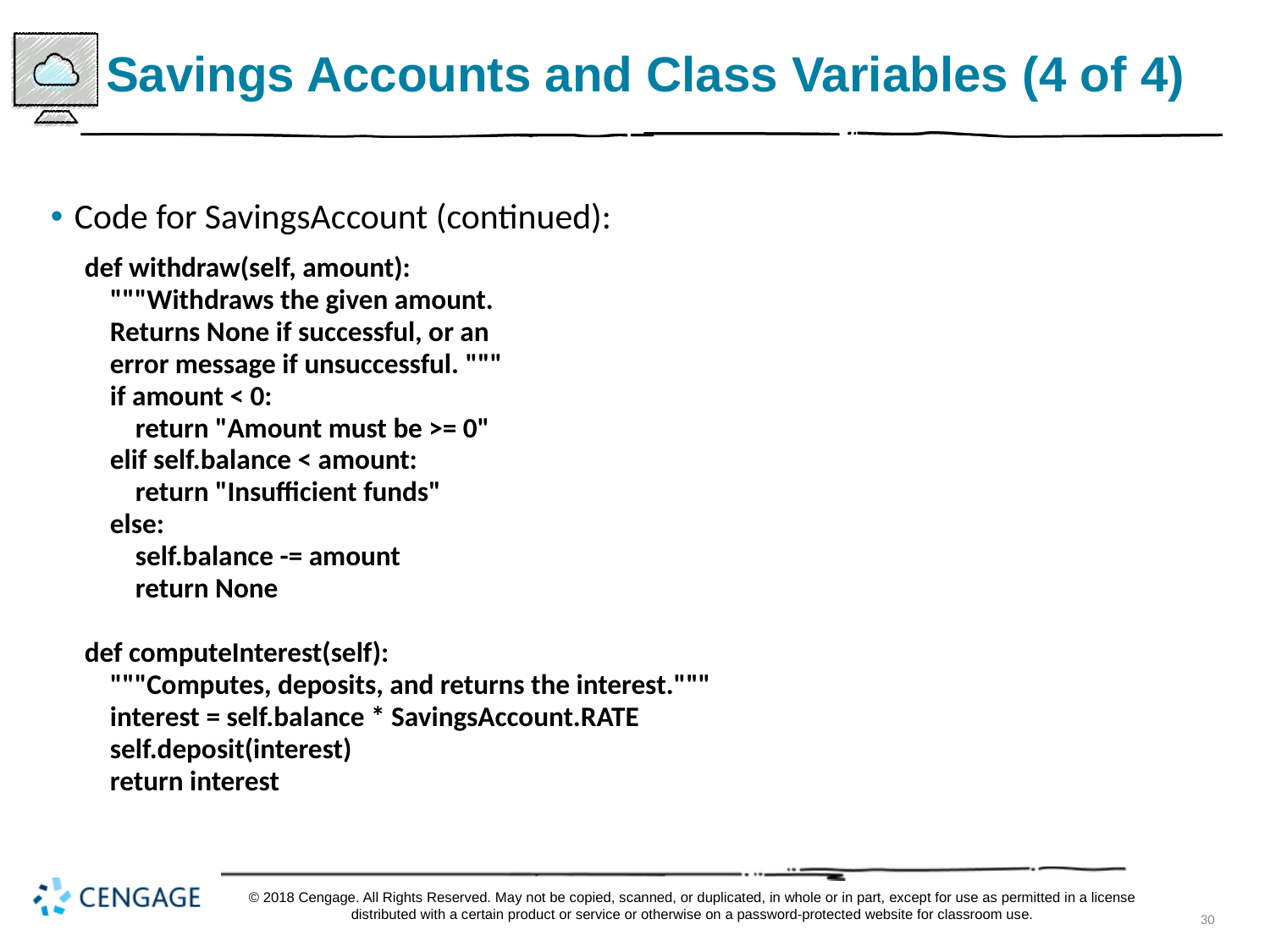

# Savings Accounts and Class Variables (4 of 4)
Code for SavingsAccount (continued):
def withdraw(self, amount):
    """Withdraws the given amount.
    Returns None if successful, or an
    error message if unsuccessful. """
    if amount < 0:
        return "Amount must be >= 0"
    elif self.balance < amount:
        return "Insufficient funds"
    else:
        self.balance -= amount
        return None

def computeInterest(self):
    """Computes, deposits, and returns the interest."""
    interest = self.balance * SavingsAccount.RATE
    self.deposit(interest)
    return interest
© 2018 Cengage. All Rights Reserved. May not be copied, scanned, or duplicated, in whole or in part, except for use as permitted in a license distributed with a certain product or service or otherwise on a password-protected website for classroom use.